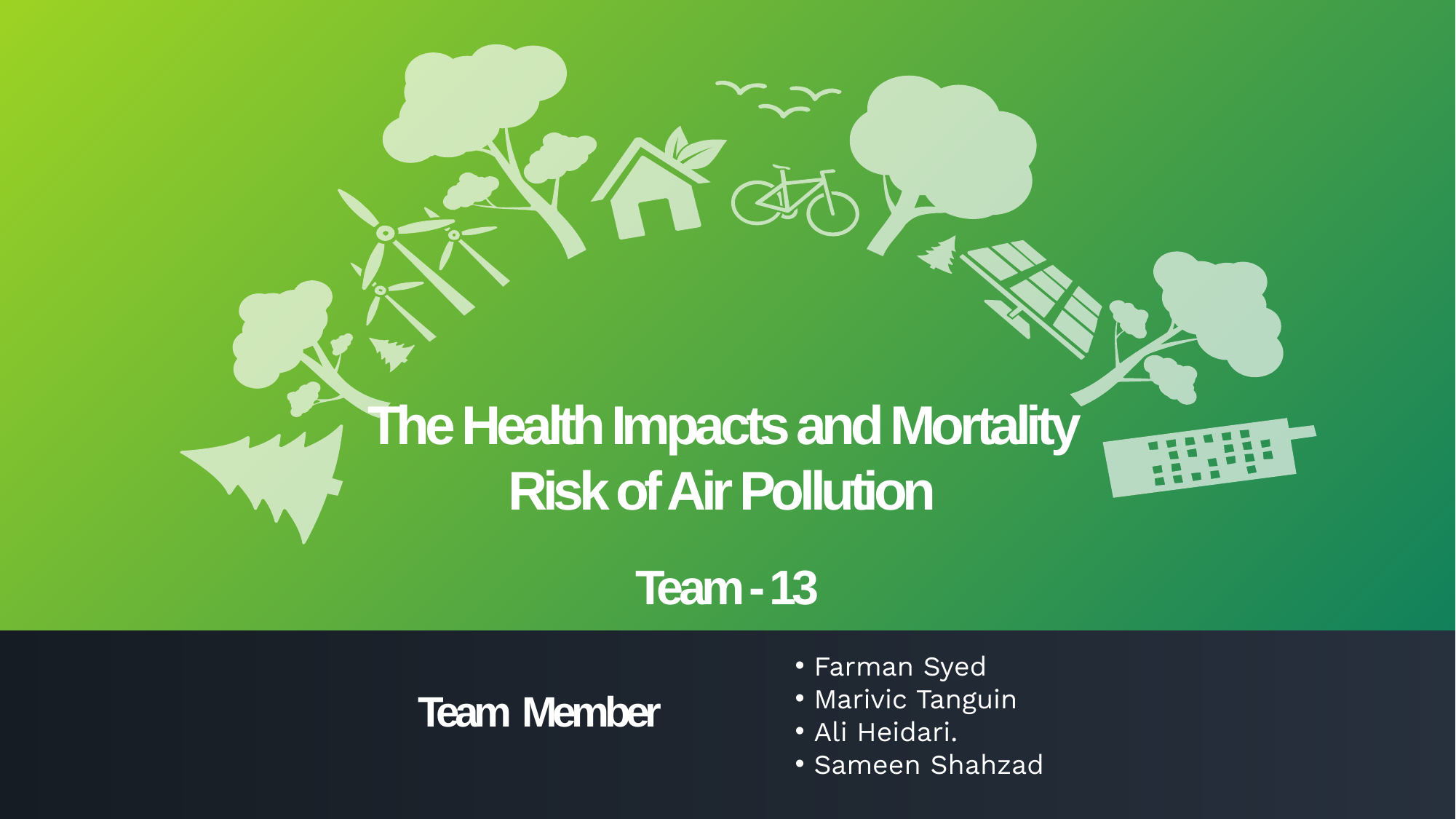

The Health Impacts and Mortality Risk of Air Pollution
Team - 13
 Farman Syed
 Marivic Tanguin
 Ali Heidari.
 Sameen Shahzad
Team  Member